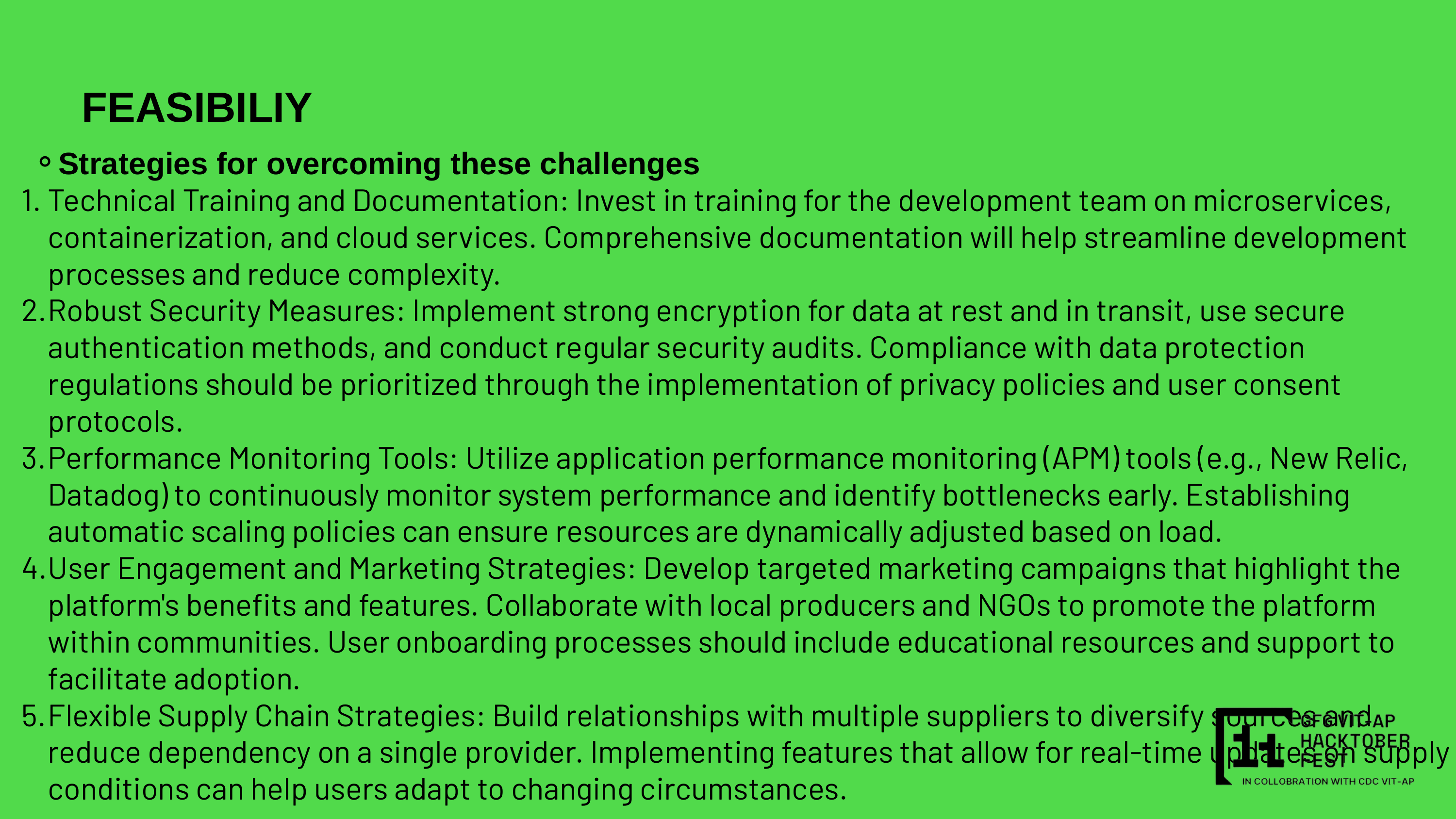

FEASIBILIY

Strategies for overcoming these challenges
Technical Training and Documentation: Invest in training for the development team on microservices, containerization, and cloud services. Comprehensive documentation will help streamline development processes and reduce complexity.
Robust Security Measures: Implement strong encryption for data at rest and in transit, use secure authentication methods, and conduct regular security audits. Compliance with data protection regulations should be prioritized through the implementation of privacy policies and user consent protocols.
Performance Monitoring Tools: Utilize application performance monitoring (APM) tools (e.g., New Relic, Datadog) to continuously monitor system performance and identify bottlenecks early. Establishing automatic scaling policies can ensure resources are dynamically adjusted based on load.
User Engagement and Marketing Strategies: Develop targeted marketing campaigns that highlight the platform's benefits and features. Collaborate with local producers and NGOs to promote the platform within communities. User onboarding processes should include educational resources and support to facilitate adoption.
Flexible Supply Chain Strategies: Build relationships with multiple suppliers to diversify sources and reduce dependency on a single provider. Implementing features that allow for real-time updates on supply conditions can help users adapt to changing circumstances.